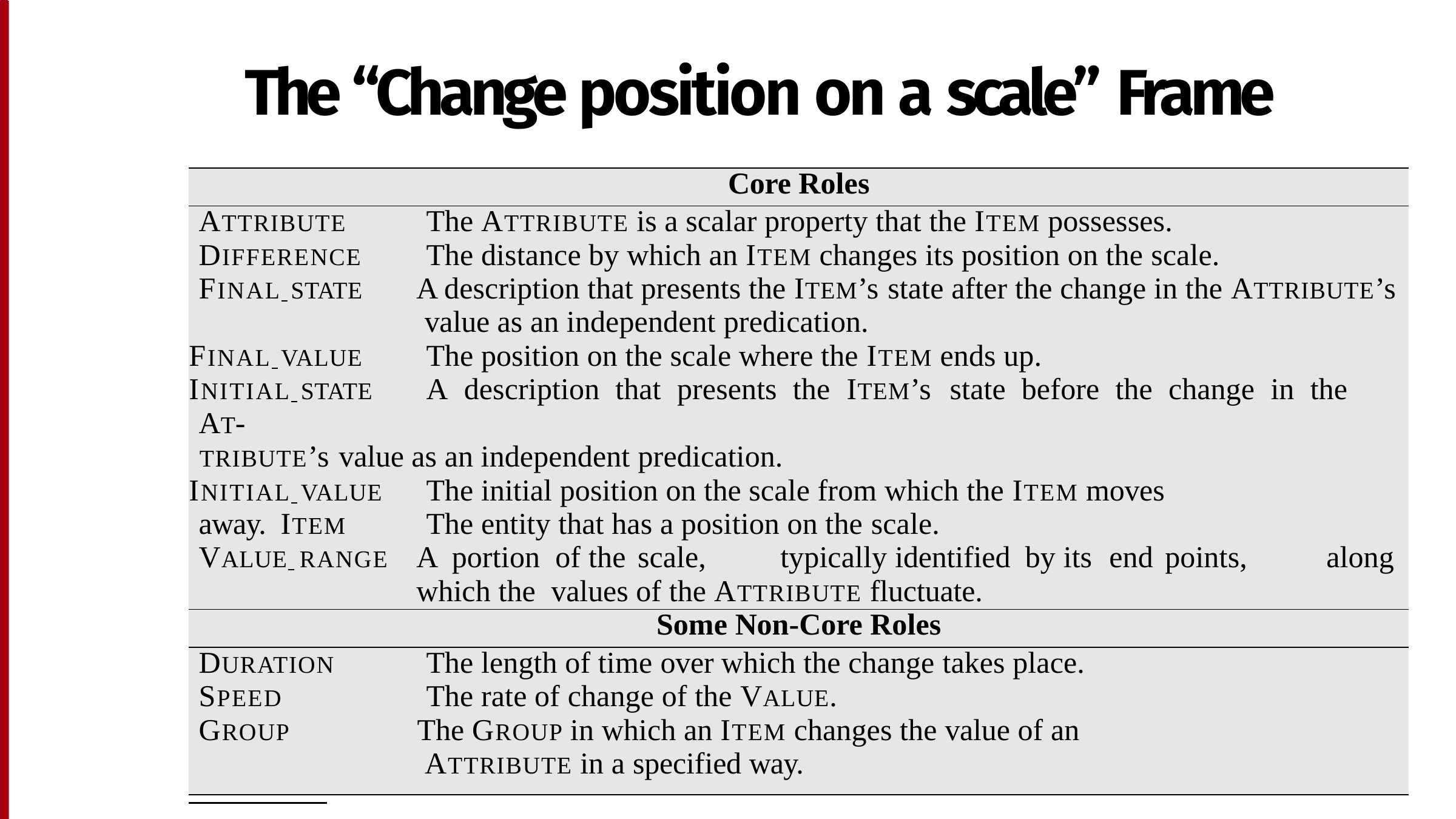

# The “Change position on a scale” Frame
| Core Roles |
| --- |
| ATTRIBUTE The ATTRIBUTE is a scalar property that the ITEM possesses. DIFFERENCE The distance by which an ITEM changes its position on the scale. FINAL STATE A description that presents the ITEM’s state after the change in the ATTRIBUTE’s value as an independent predication. FINAL VALUE The position on the scale where the ITEM ends up. INITIAL STATE A description that presents the ITEM’s state before the change in the AT- TRIBUTE’s value as an independent predication. INITIAL VALUE The initial position on the scale from which the ITEM moves away. ITEM The entity that has a position on the scale. VALUE RANGE A portion of the scale, typically identified by its end points, along which the values of the ATTRIBUTE fluctuate. |
| Some Non-Core Roles |
| DURATION The length of time over which the change takes place. SPEED The rate of change of the VALUE. GROUP The GROUP in which an ITEM changes the value of an ATTRIBUTE in a specified way. |
9